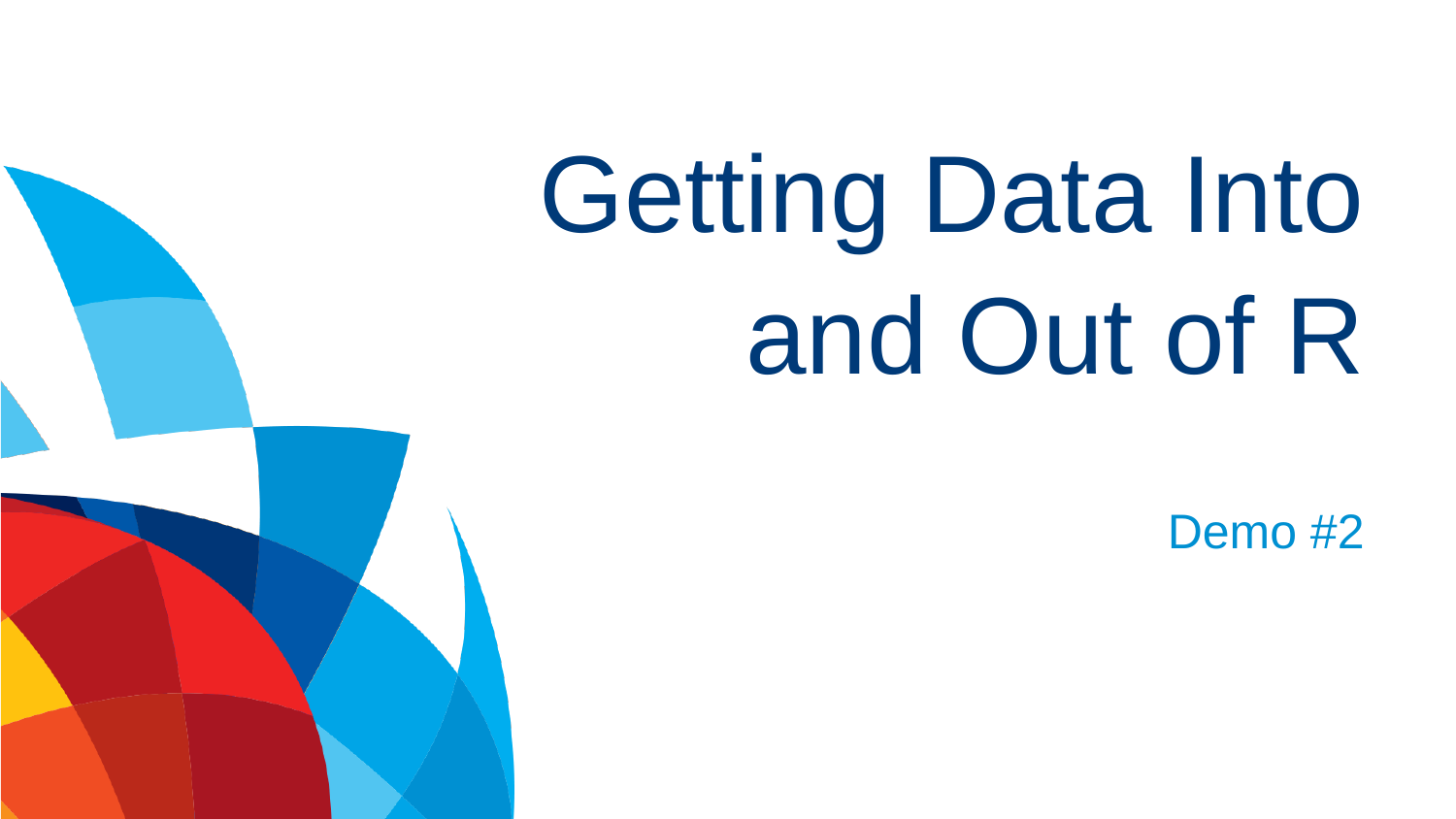

# Getting Data Into and Out of R
Demo #2